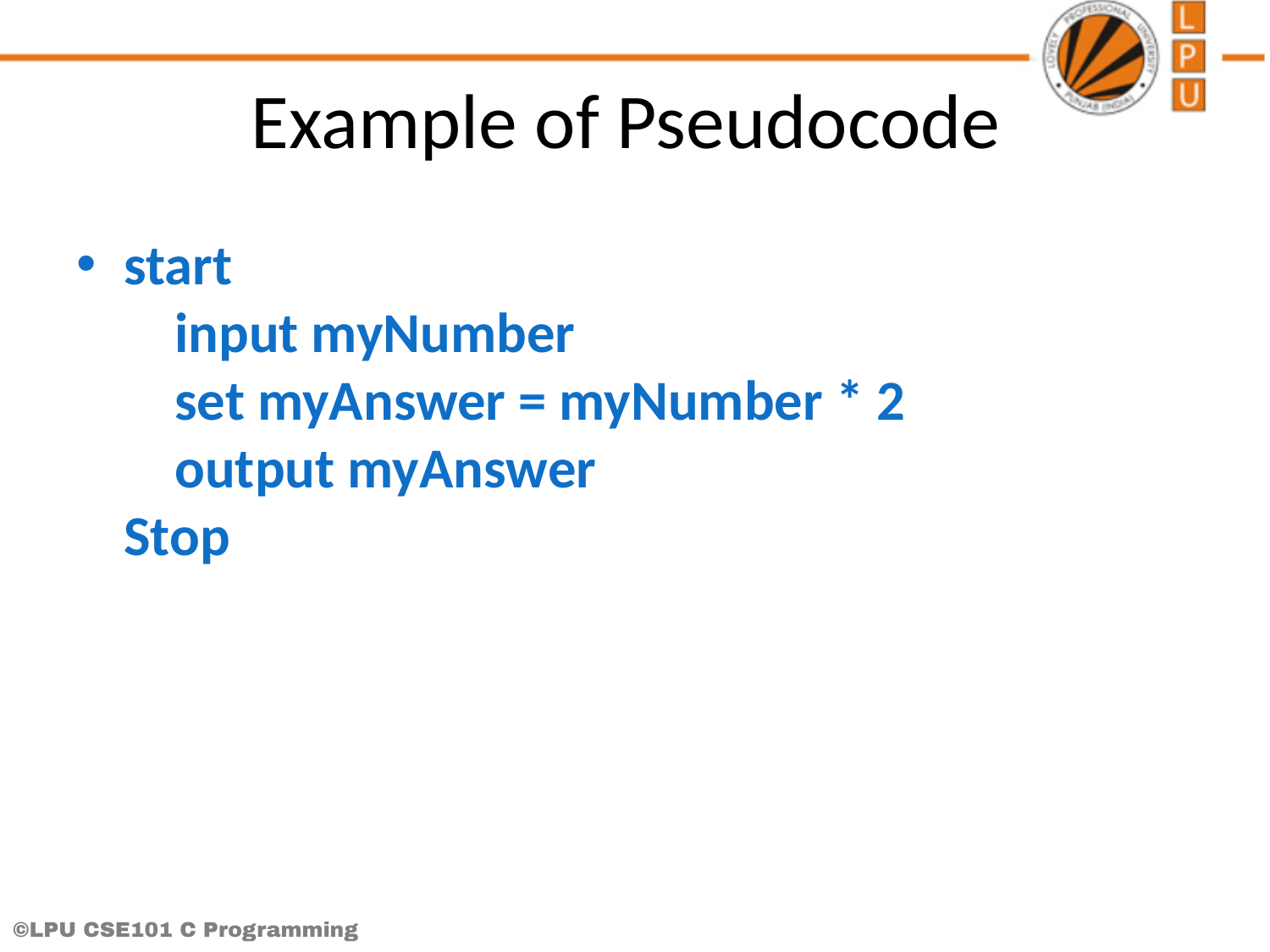

# Example of Pseudocode
start 
    input myNumber 
    set myAnswer = myNumber * 2 
    output myAnswer 
Stop